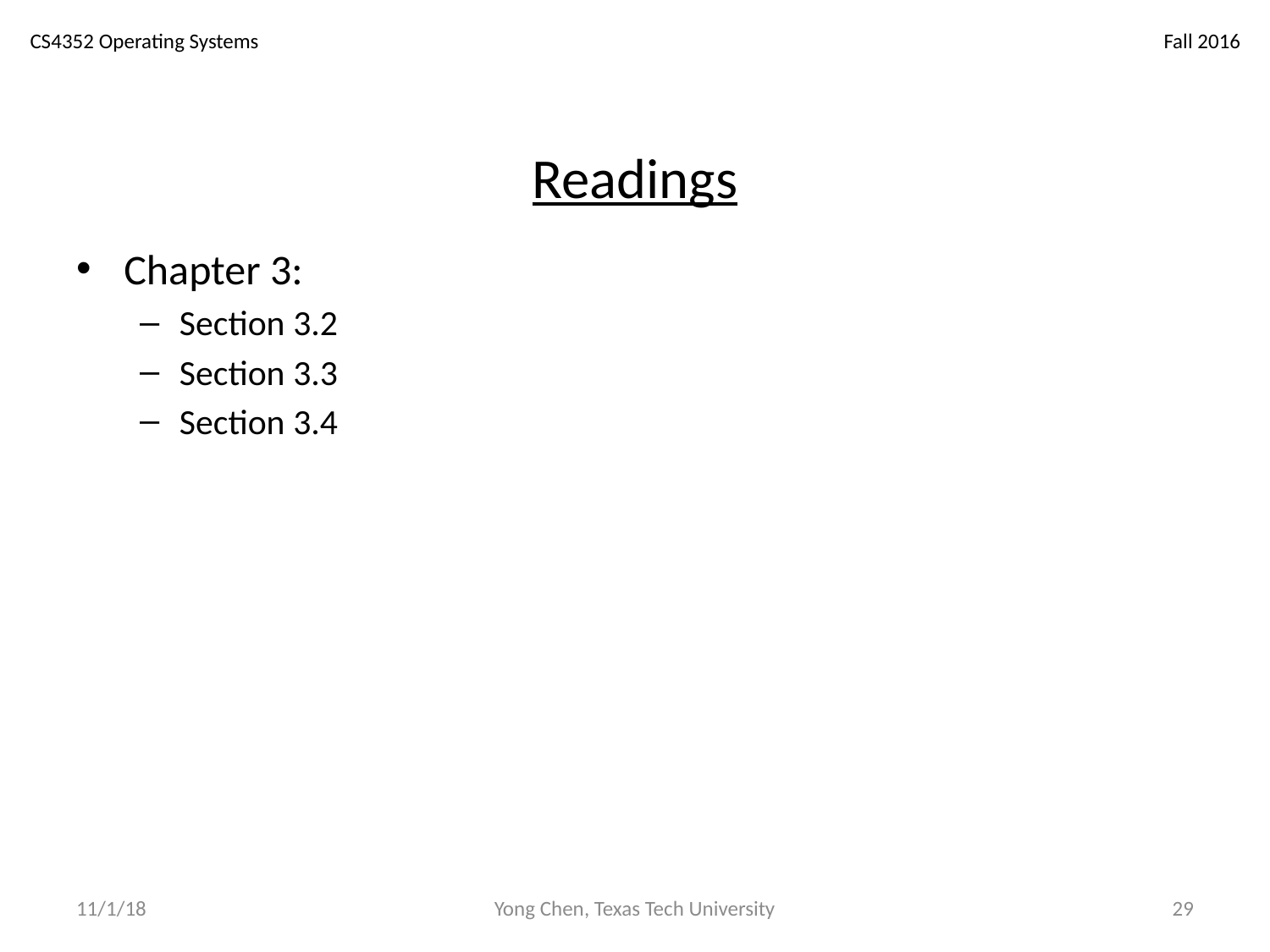

# Readings
Chapter 3:
Section 3.2
Section 3.3
Section 3.4

11/1/18
Yong Chen, Texas Tech University
29